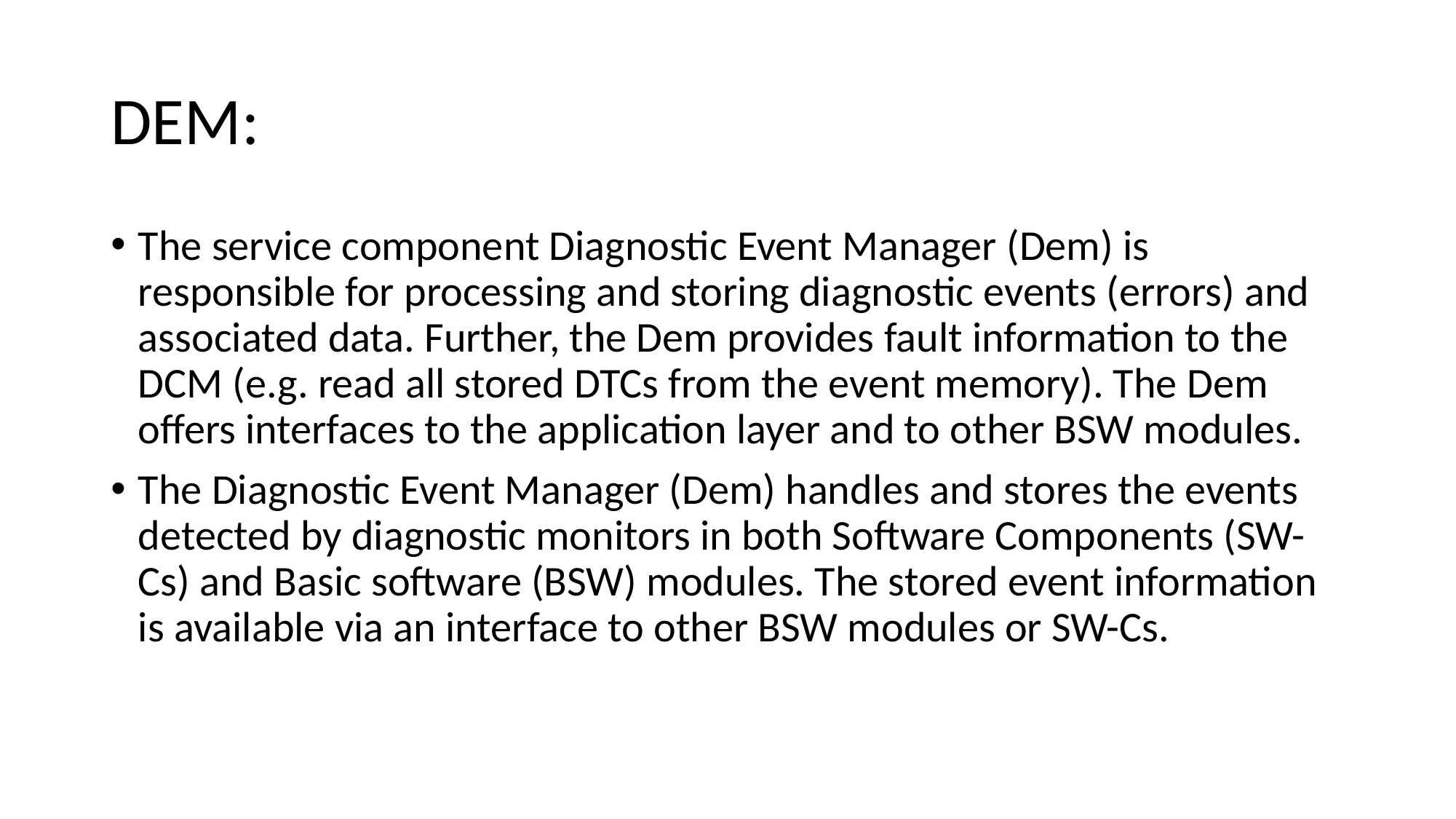

# DEM:
The service component Diagnostic Event Manager (Dem) is responsible for processing and storing diagnostic events (errors) and associated data. Further, the Dem provides fault information to the DCM (e.g. read all stored DTCs from the event memory). The Dem offers interfaces to the application layer and to other BSW modules.
The Diagnostic Event Manager (Dem) handles and stores the events detected by diagnostic monitors in both Software Components (SW-Cs) and Basic software (BSW) modules. The stored event information is available via an interface to other BSW modules or SW-Cs.